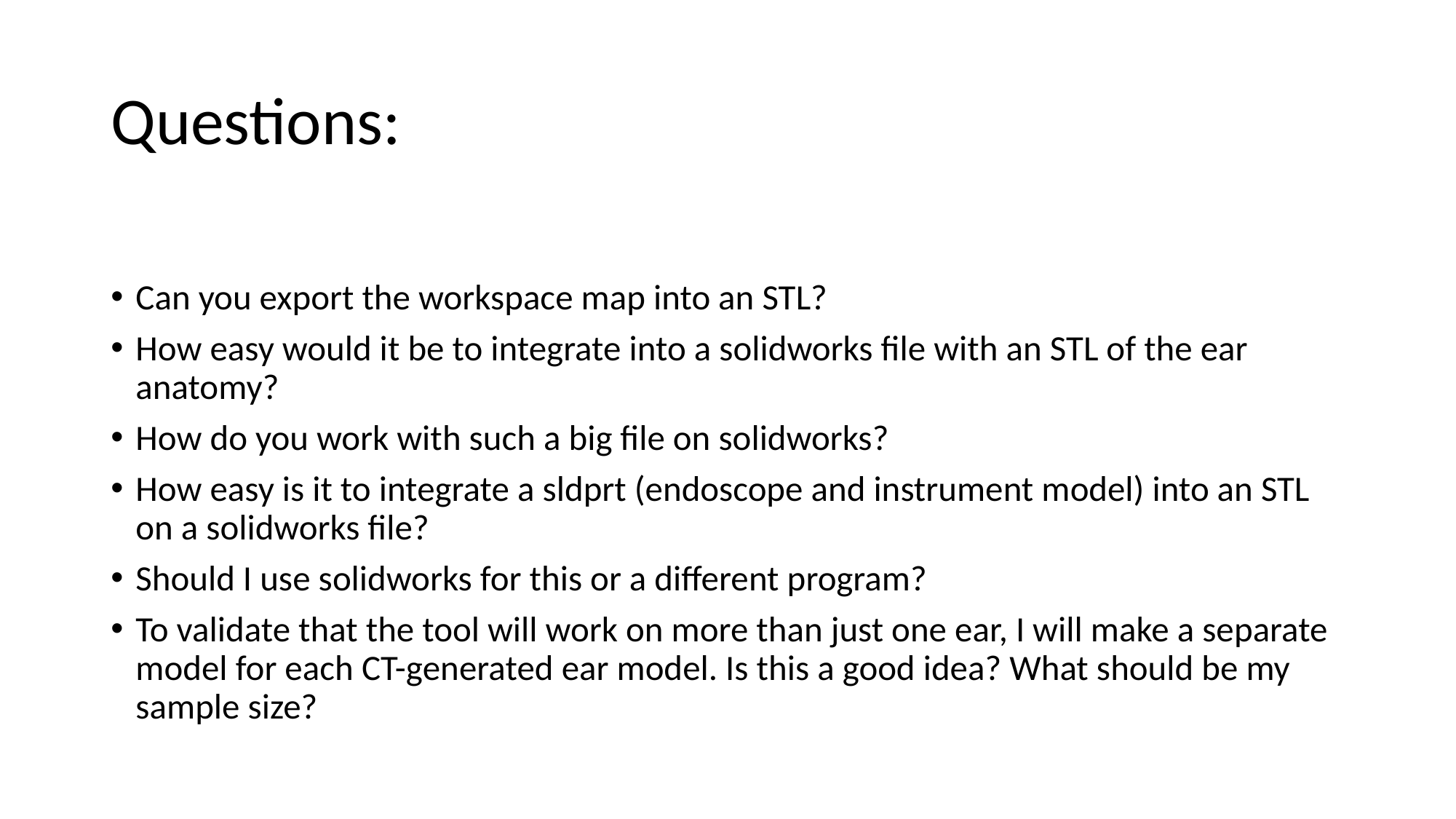

# Questions:

Can you export the workspace map into an STL?
How easy would it be to integrate into a solidworks file with an STL of the ear anatomy?
How do you work with such a big file on solidworks?
How easy is it to integrate a sldprt (endoscope and instrument model) into an STL on a solidworks file?
Should I use solidworks for this or a different program?
To validate that the tool will work on more than just one ear, I will make a separate model for each CT-generated ear model. Is this a good idea? What should be my sample size?